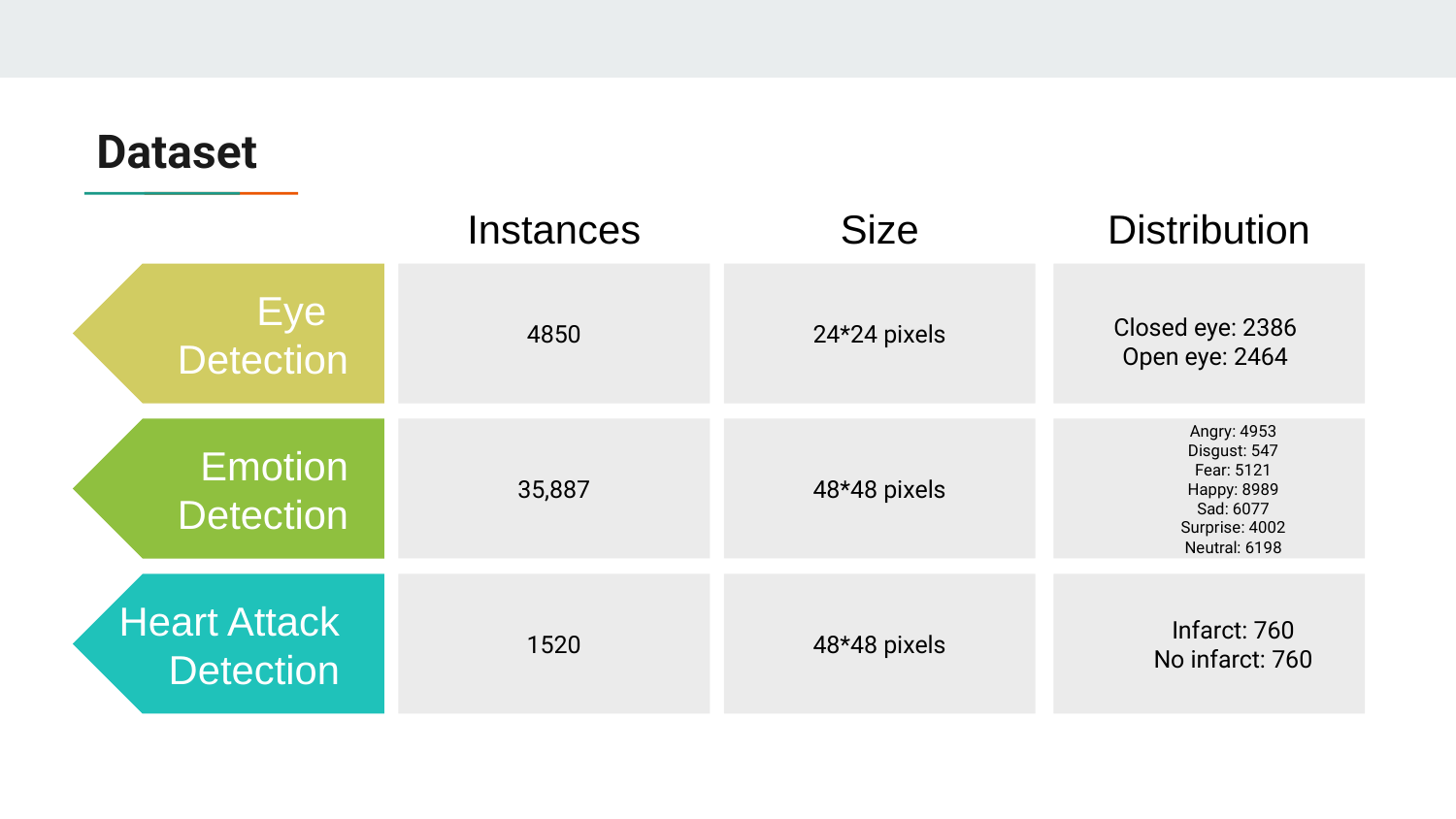

Dataset
Instances
Size
Distribution

4850
24*24 pixels
Closed eye: 2386
Open eye: 2464
      Eye   Detection

35,887
48*48 pixels
Angry: 4953
Disgust: 547
Fear: 5121
Happy: 8989
Sad: 6077
Surprise: 4002
Neutral: 6198
Emotion Detection

1520
48*48 pixels
Infarct: 760
No infarct: 760
Heart Attack Detection